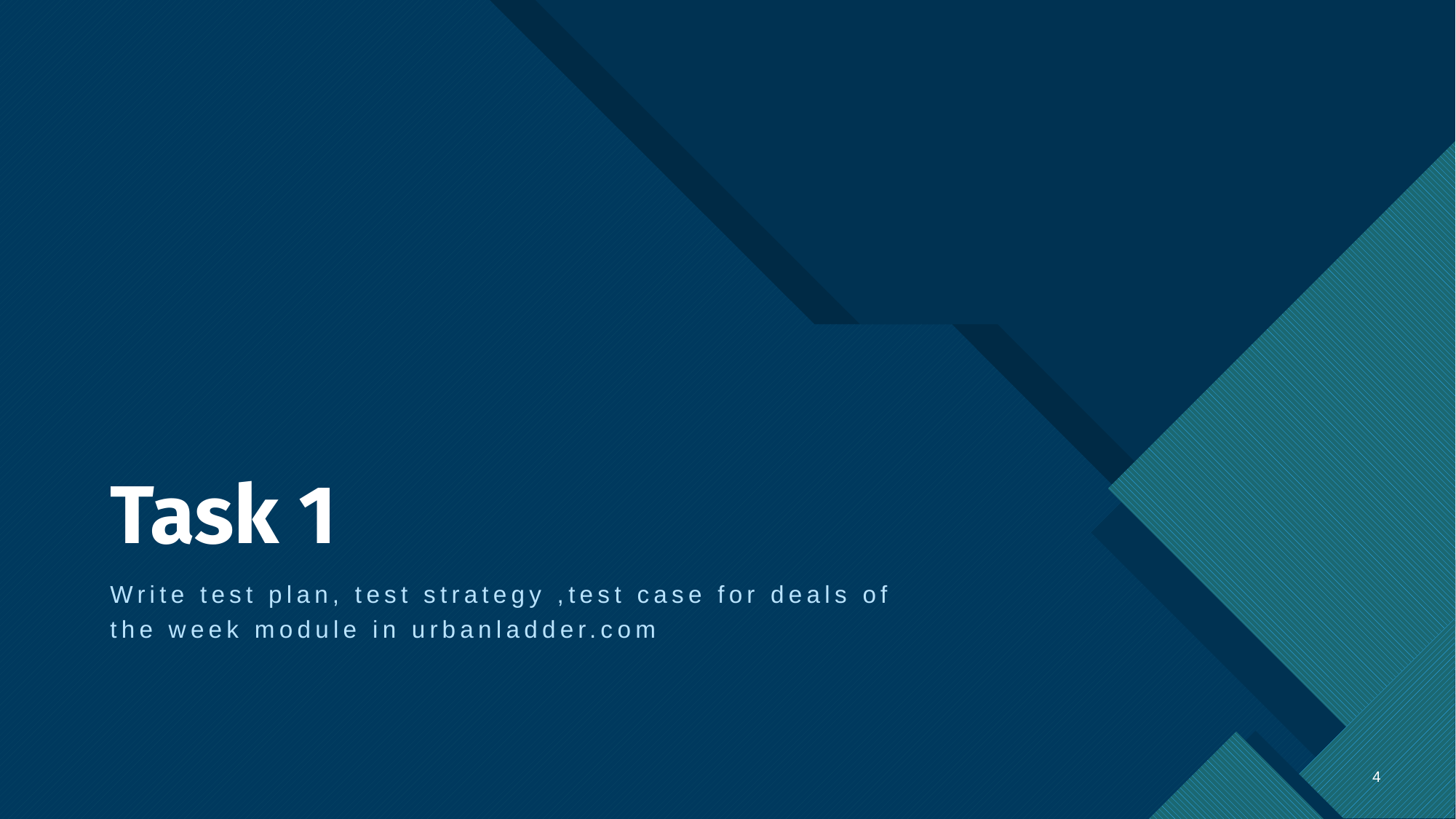

# Task 1
Write test plan, test strategy ,test case for deals of the week module in urbanladder.com
4